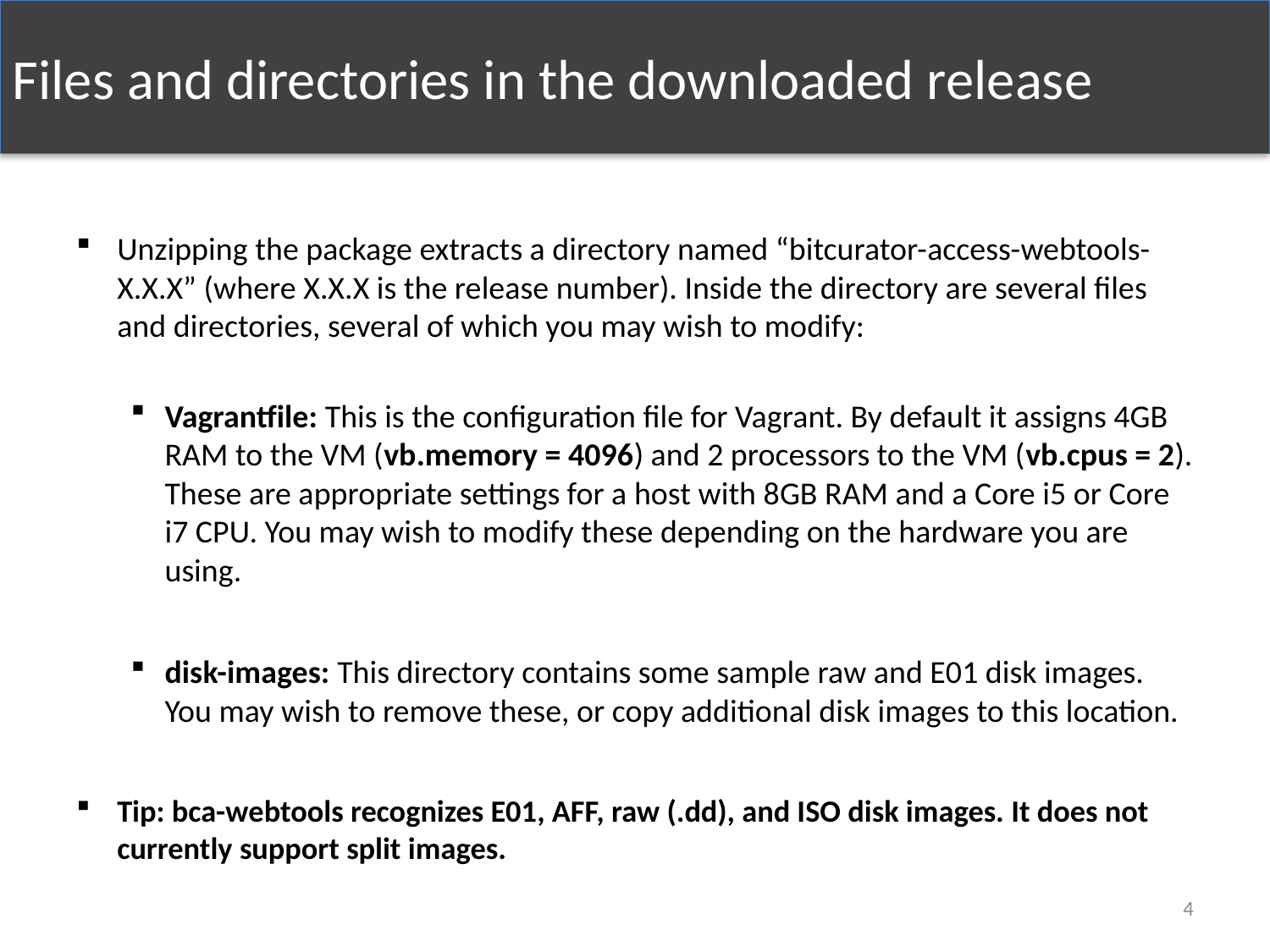

Files and directories in the downloaded release
Unzipping the package extracts a directory named “bitcurator-access-webtools-X.X.X” (where X.X.X is the release number). Inside the directory are several files and directories, several of which you may wish to modify:

Vagrantfile: This is the configuration file for Vagrant. By default it assigns 4GB RAM to the VM (vb.memory = 4096) and 2 processors to the VM (vb.cpus = 2). These are appropriate settings for a host with 8GB RAM and a Core i5 or Core i7 CPU. You may wish to modify these depending on the hardware you are using.

disk-images: This directory contains some sample raw and E01 disk images. You may wish to remove these, or copy additional disk images to this location.

Tip: bca-webtools recognizes E01, AFF, raw (.dd), and ISO disk images. It does not currently support split images.
4